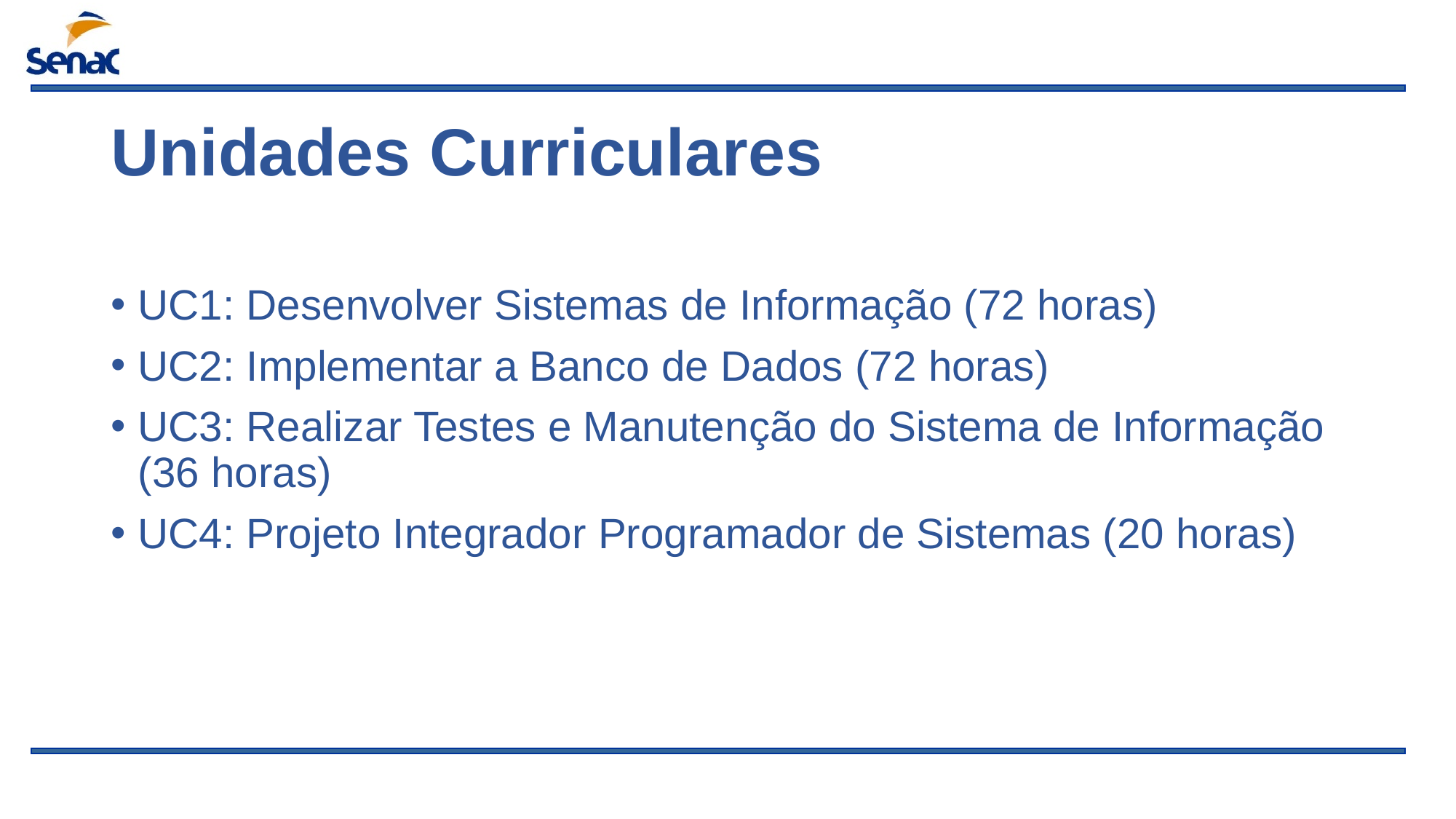

# Unidades Curriculares
UC1: Desenvolver Sistemas de Informação (72 horas)
UC2: Implementar a Banco de Dados (72 horas)
UC3: Realizar Testes e Manutenção do Sistema de Informação (36 horas)
UC4: Projeto Integrador Programador de Sistemas (20 horas)